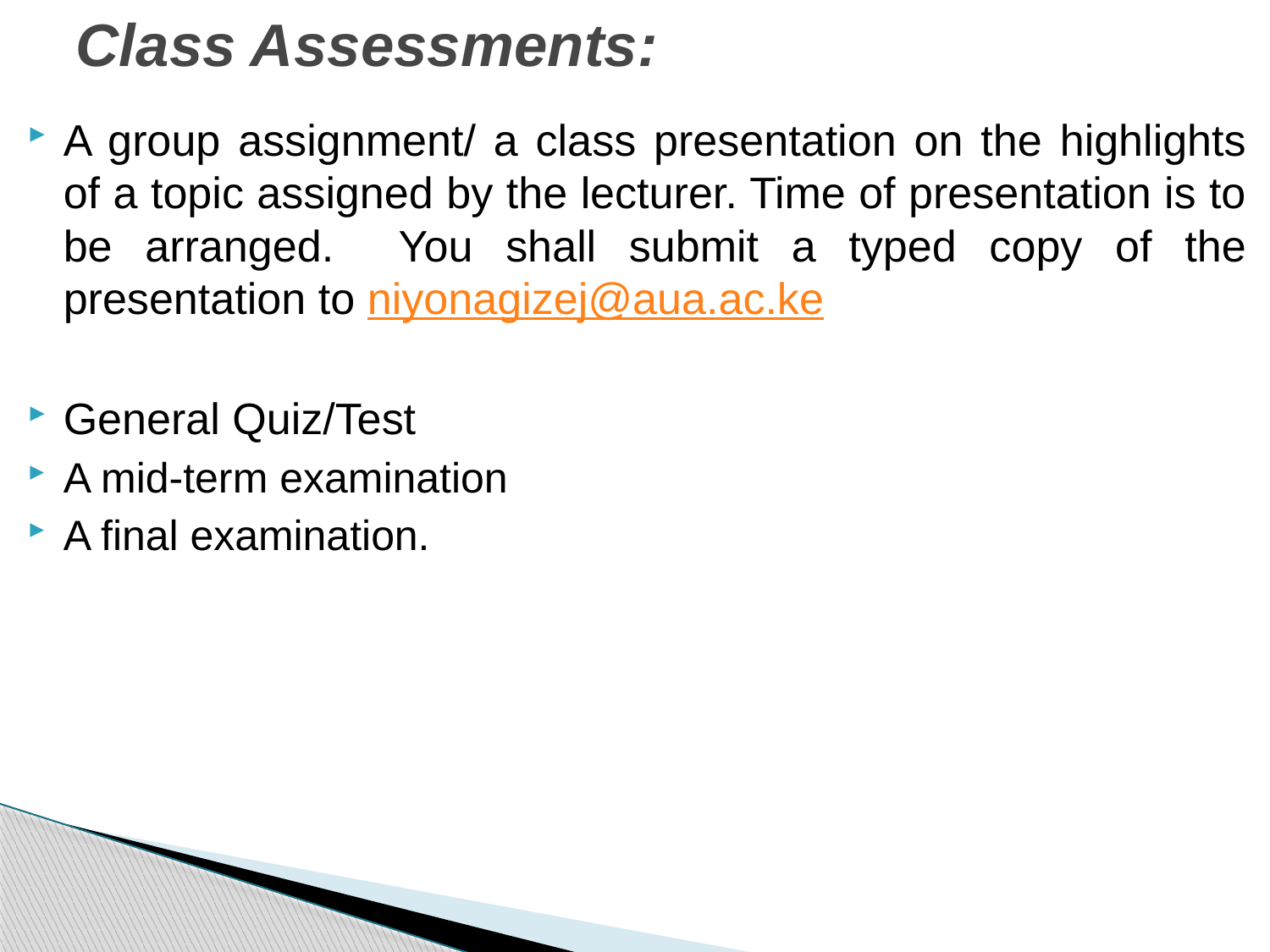

# Class Assessments:
A group assignment/ a class presentation on the highlights of a topic assigned by the lecturer. Time of presentation is to be arranged.  You shall submit a typed copy of the presentation to niyonagizej@aua.ac.ke

General Quiz/Test
A mid-term examination
A final examination.